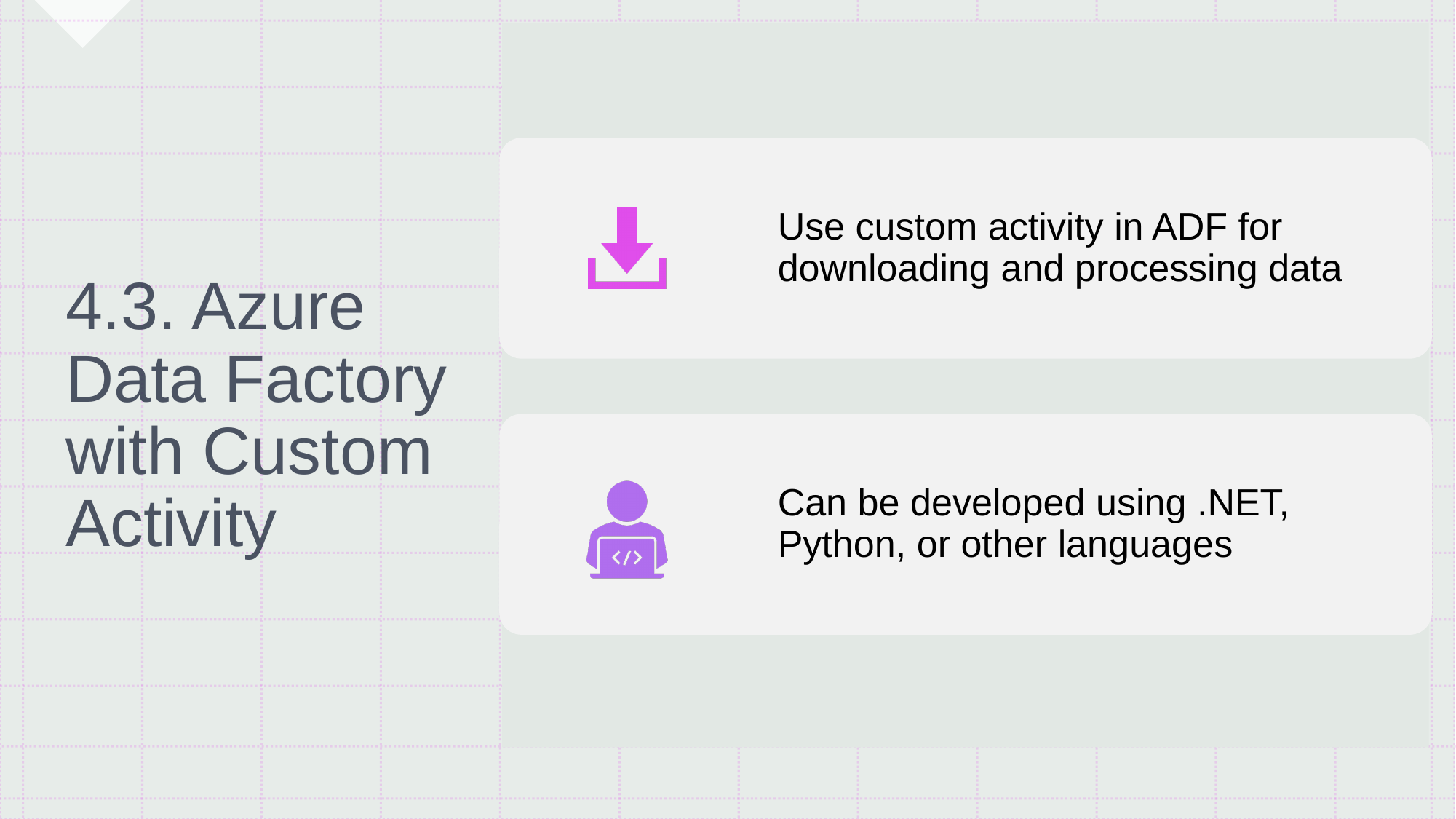

Use custom activity in ADF for downloading and processing data
Can be developed using .NET, Python, or other languages

# 4.3. Azure Data Factory with Custom Activity